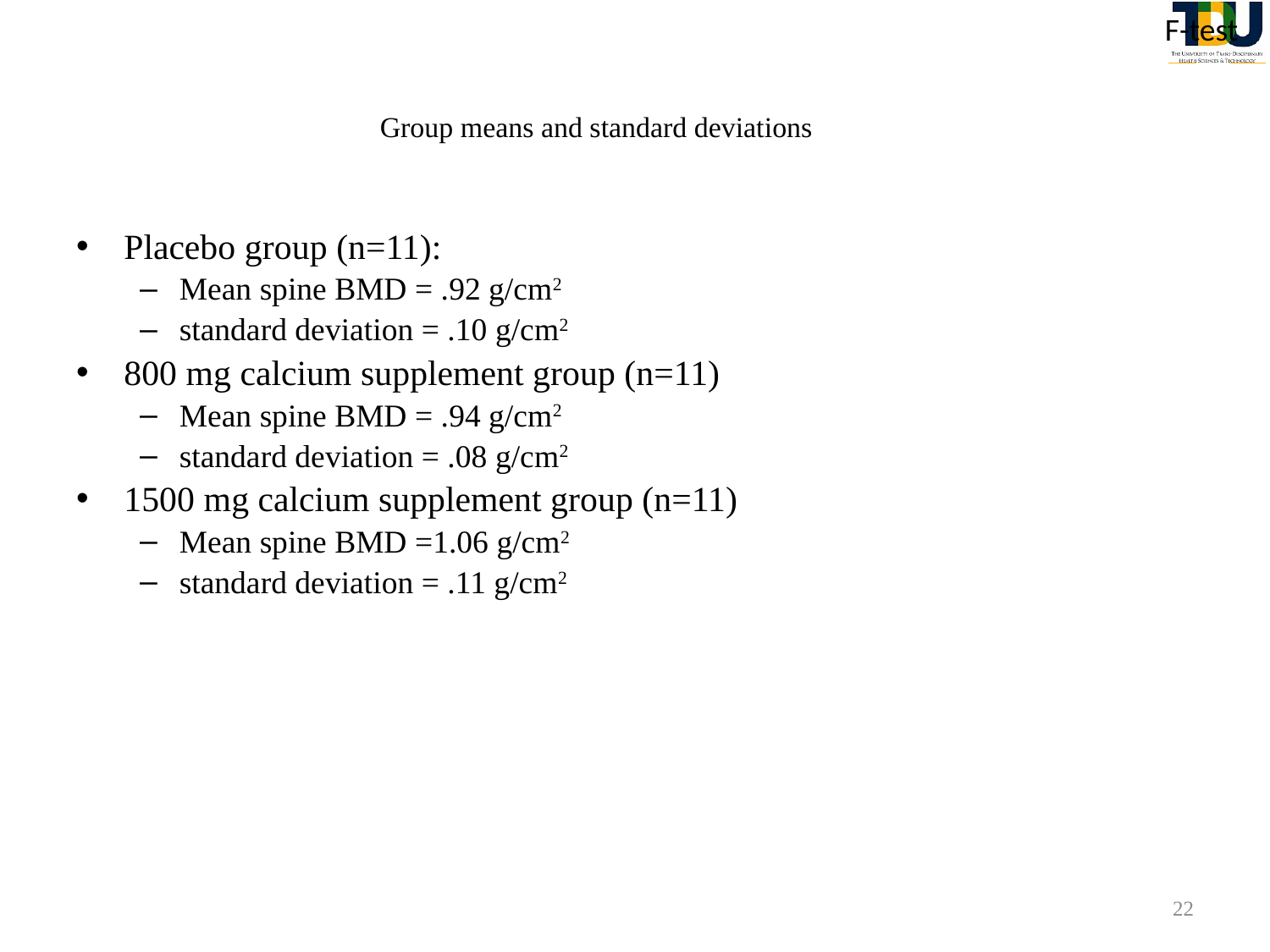

F-test
# Group means and standard deviations
Placebo group (n=11):
Mean spine BMD = .92 g/cm2
standard deviation = .10 g/cm2
800 mg calcium supplement group (n=11)
Mean spine BMD = .94 g/cm2
standard deviation = .08 g/cm2
1500 mg calcium supplement group (n=11)
Mean spine BMD =1.06 g/cm2
standard deviation = .11 g/cm2

22